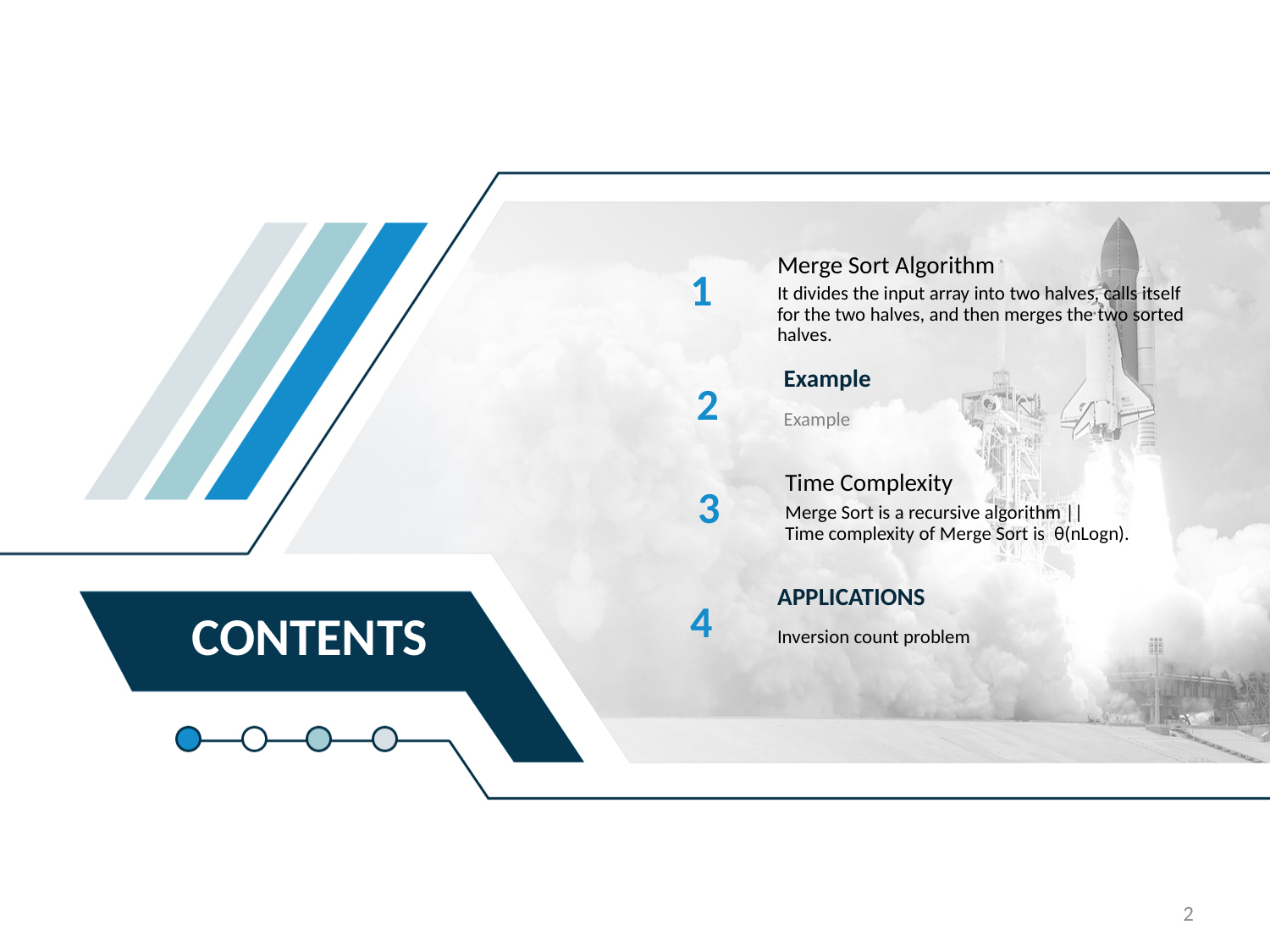

Merge Sort Algorithm
1
It divides the input array into two halves, calls itself for the two halves, and then merges the two sorted halves.
Example
2
Example
Time Complexity
3
Merge Sort is a recursive algorithm ||
Time complexity of Merge Sort is  θ(nLogn).
APPLICATIONS
4
Inversion count problem
CONTENTS
2